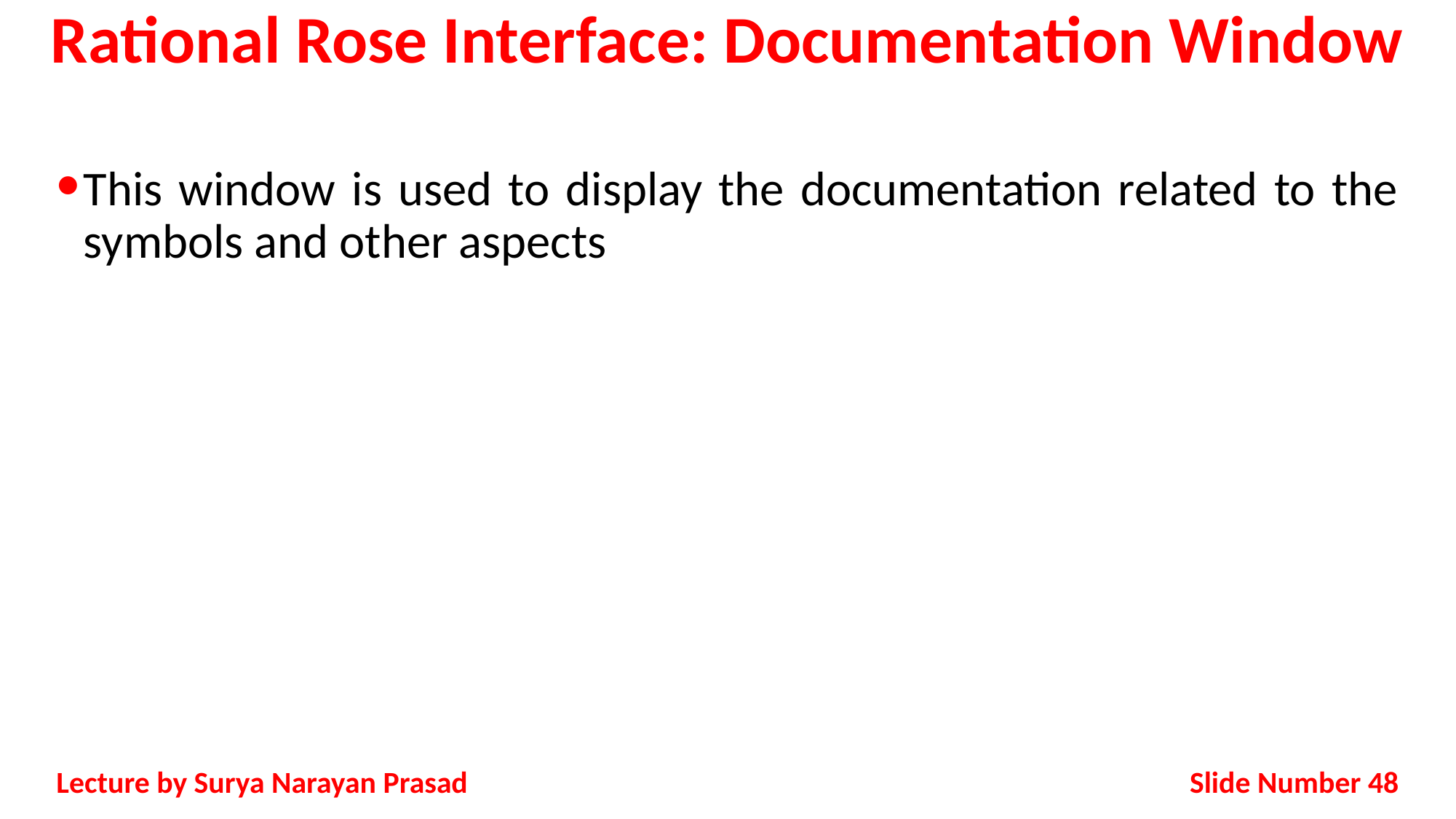

# Rational Rose Interface: Documentation Window
This window is used to display the documentation related to the symbols and other aspects
Slide Number 48
Lecture by Surya Narayan Prasad